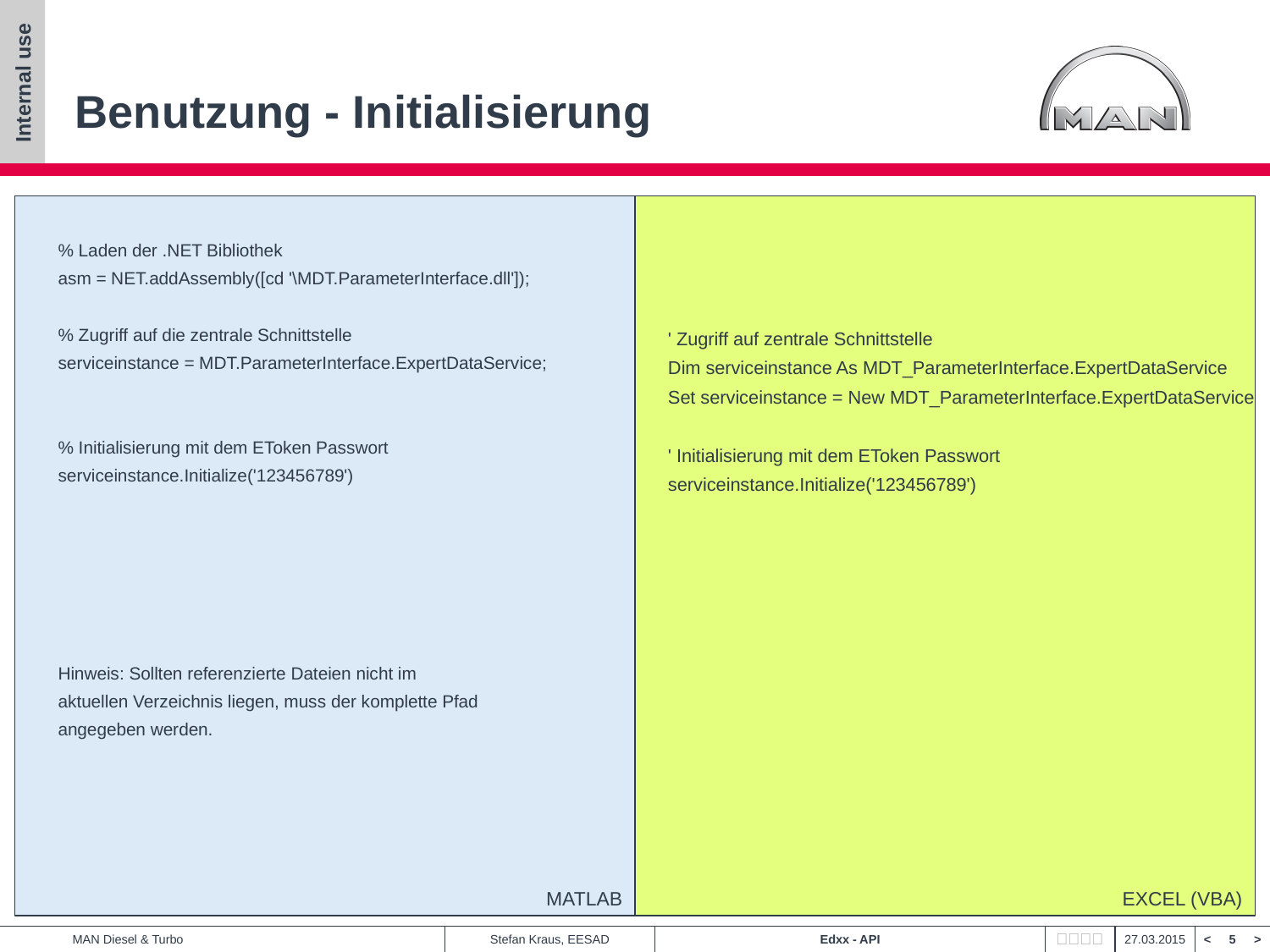

# Benutzung - Initialisierung
MATLAB
EXCEL (VBA)

% Laden der .NET Bibliothek
asm = NET.addAssembly([cd '\MDT.ParameterInterface.dll']);

% Zugriff auf die zentrale Schnittstelle
serviceinstance = MDT.ParameterInterface.ExpertDataService;

% Initialisierung mit dem EToken Passwort
serviceinstance.Initialize('123456789')

Hinweis: Sollten referenzierte Dateien nicht im
aktuellen Verzeichnis liegen, muss der komplette Pfad
angegeben werden.

' Zugriff auf zentrale Schnittstelle
Dim serviceinstance As MDT_ParameterInterface.ExpertDataService
Set serviceinstance = New MDT_ParameterInterface.ExpertDataService

' Initialisierung mit dem EToken Passwort
serviceinstance.Initialize('123456789')